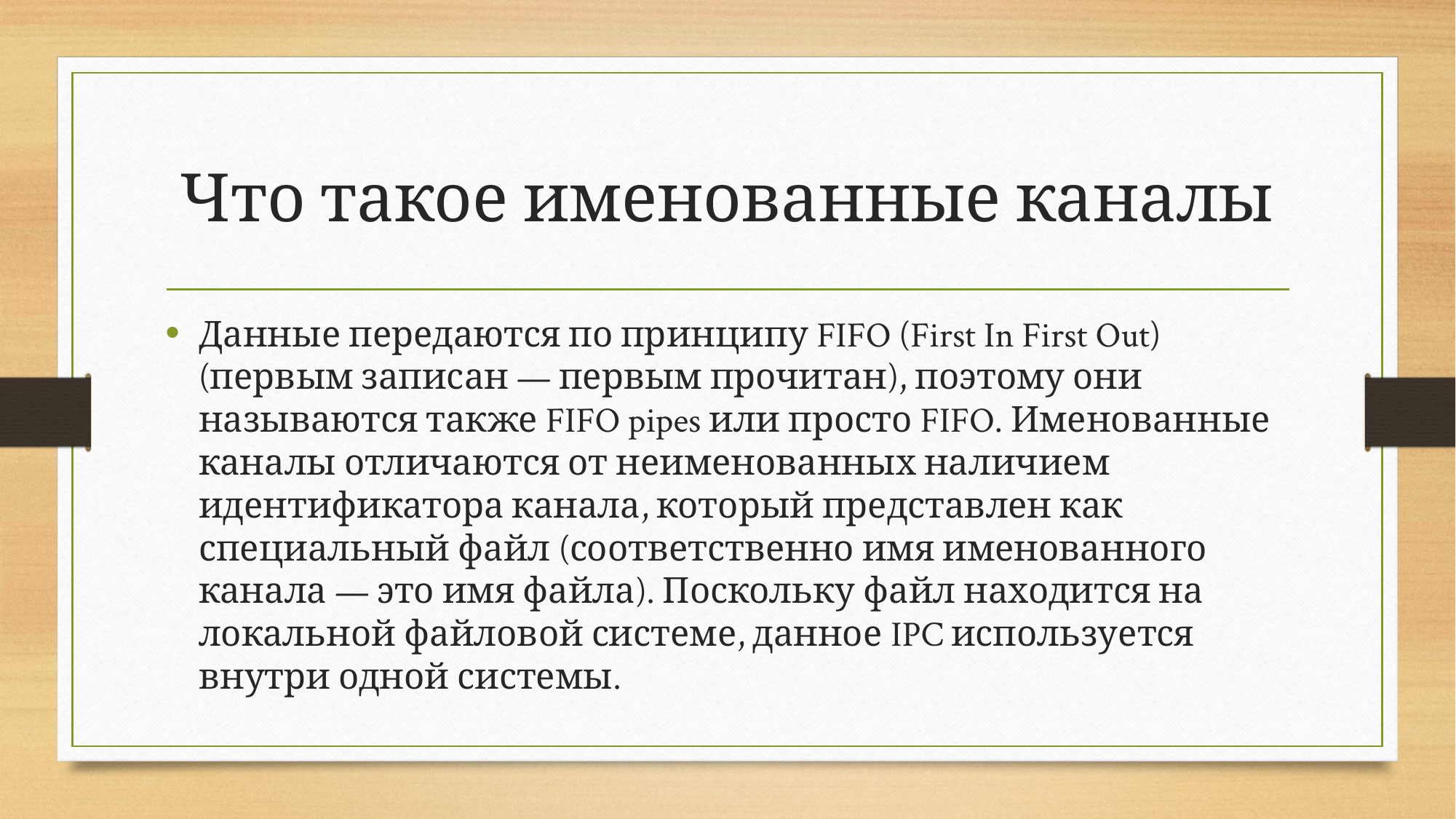

# Что такое именованные каналы
Данные передаются по принципу FIFO (First In First Out) (первым записан — первым прочитан), поэтому они называются также FIFO pipes или просто FIFO. Именованные каналы отличаются от неименованных наличием идентификатора канала, который представлен как специальный файл (соответственно имя именованного канала — это имя файла). Поскольку файл находится на локальной файловой системе, данное IPC используется внутри одной системы.